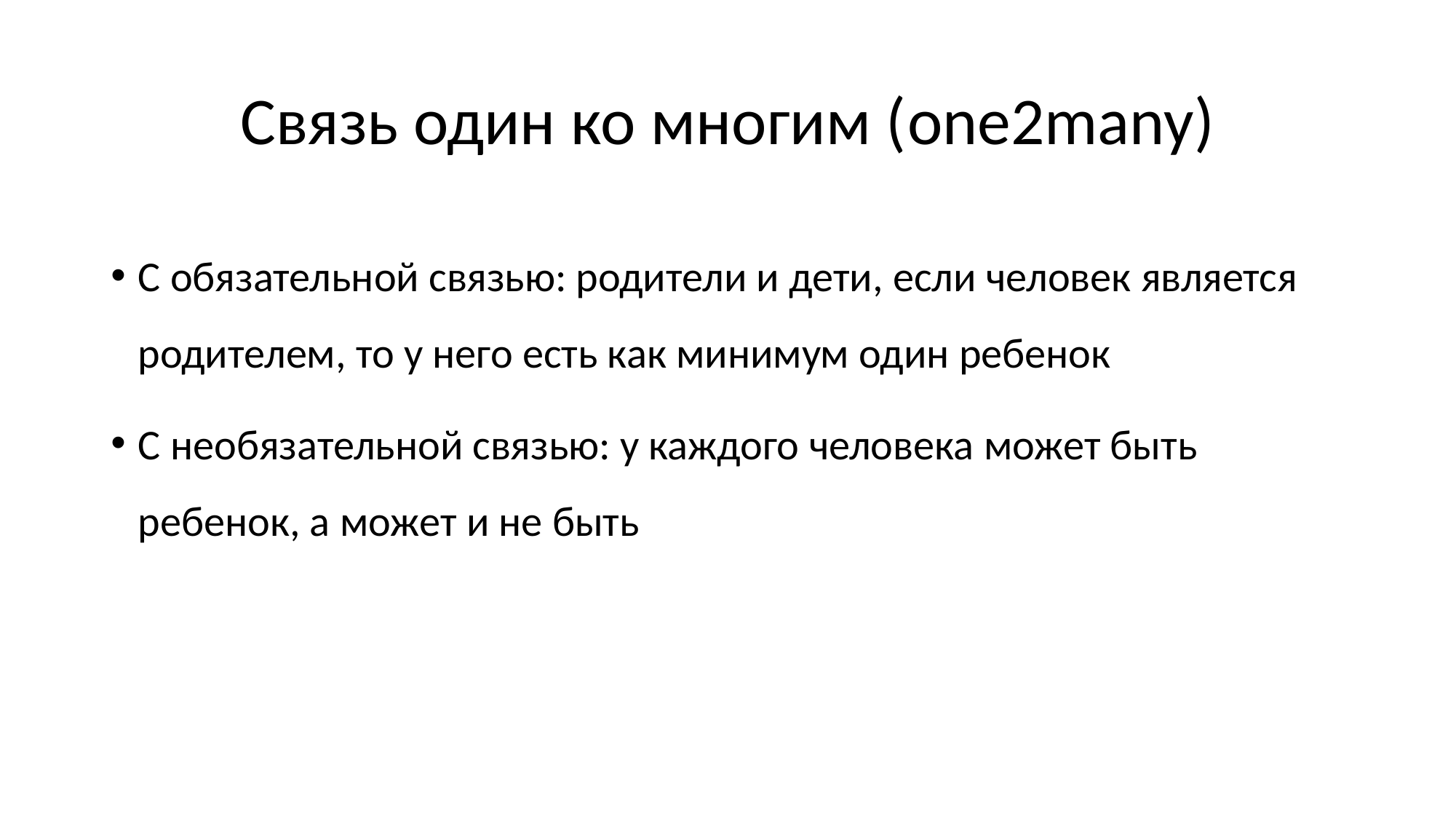

# Связь один ко многим (one2many)
С обязательной связью: родители и дети, если человек является родителем, то у него есть как минимум один ребенок
С необязательной связью: у каждого человека может быть ребенок, а может и не быть